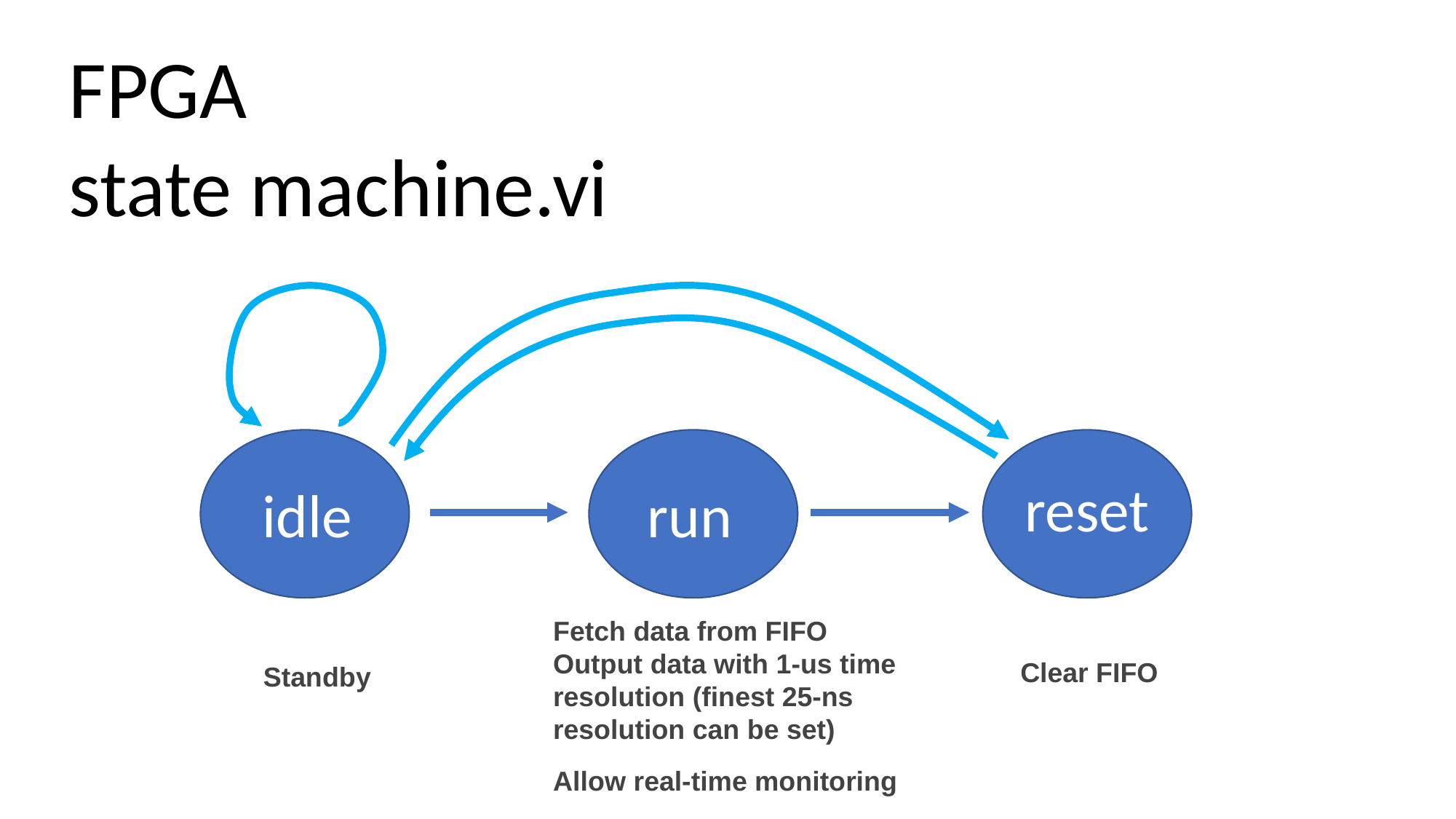

FPGA
state machine.vi

reset
idle
run
Fetch data from FIFO
Output data with 1-us time resolution (finest 25-ns resolution can be set)
Clear FIFO
Standby
Allow real-time monitoring